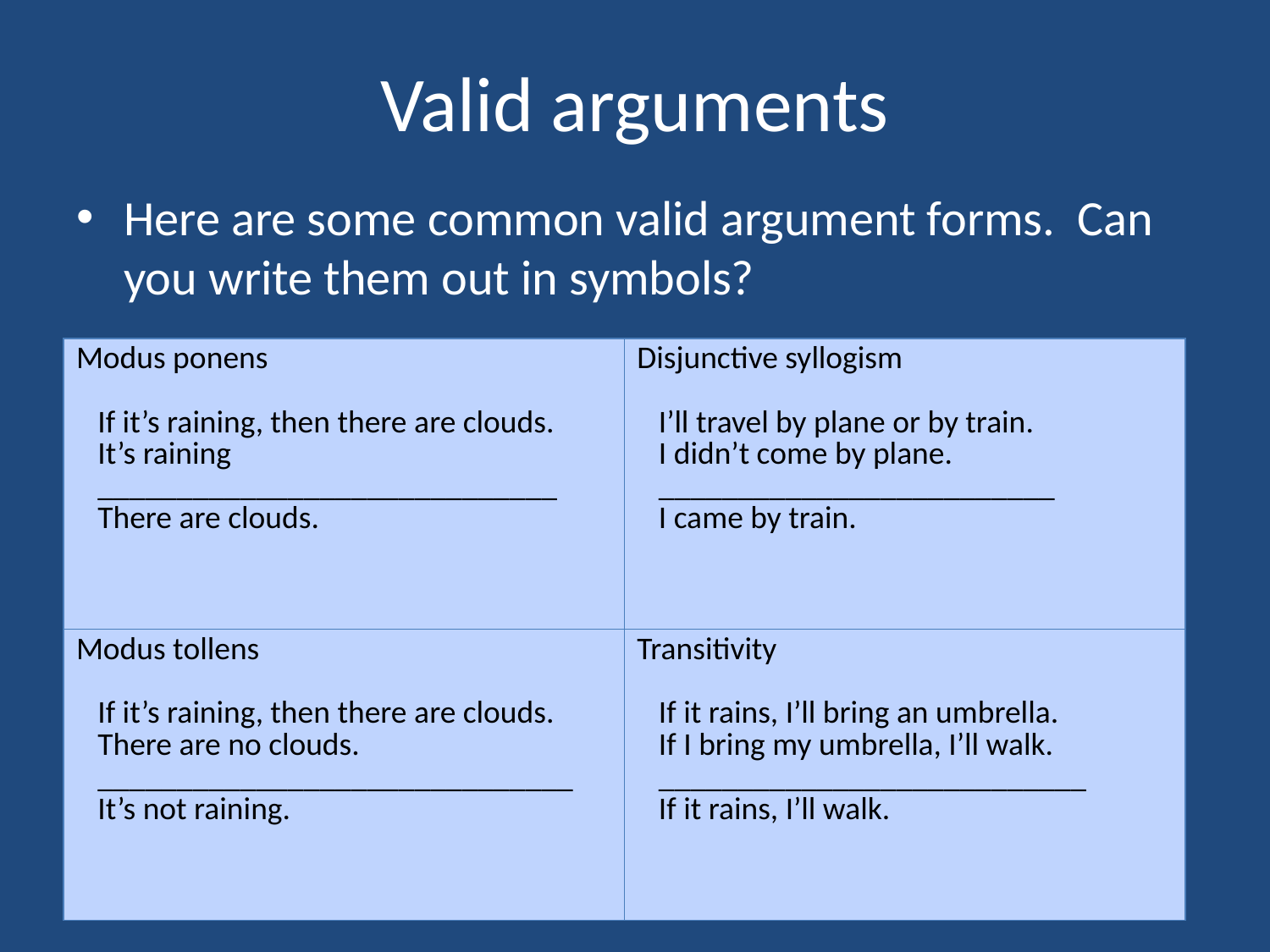

# Valid arguments
Here are some common valid argument forms.  Can you write them out in symbols?

| Modus ponens If it’s raining, then there are clouds. It’s raining \_\_\_\_\_\_\_\_\_\_\_\_\_\_\_\_\_\_\_\_\_\_\_\_\_\_\_\_\_ There are clouds. | Disjunctive syllogism I’ll travel by plane or by train. I didn’t come by plane. \_\_\_\_\_\_\_\_\_\_\_\_\_\_\_\_\_\_\_\_\_\_\_\_\_ I came by train. |
| --- | --- |
| Modus tollens If it’s raining, then there are clouds. There are no clouds. \_\_\_\_\_\_\_\_\_\_\_\_\_\_\_\_\_\_\_\_\_\_\_\_\_\_\_\_\_\_ It’s not raining. | Transitivity If it rains, I’ll bring an umbrella. If I bring my umbrella, I’ll walk. \_\_\_\_\_\_\_\_\_\_\_\_\_\_\_\_\_\_\_\_\_\_\_\_\_\_\_ If it rains, I’ll walk. |